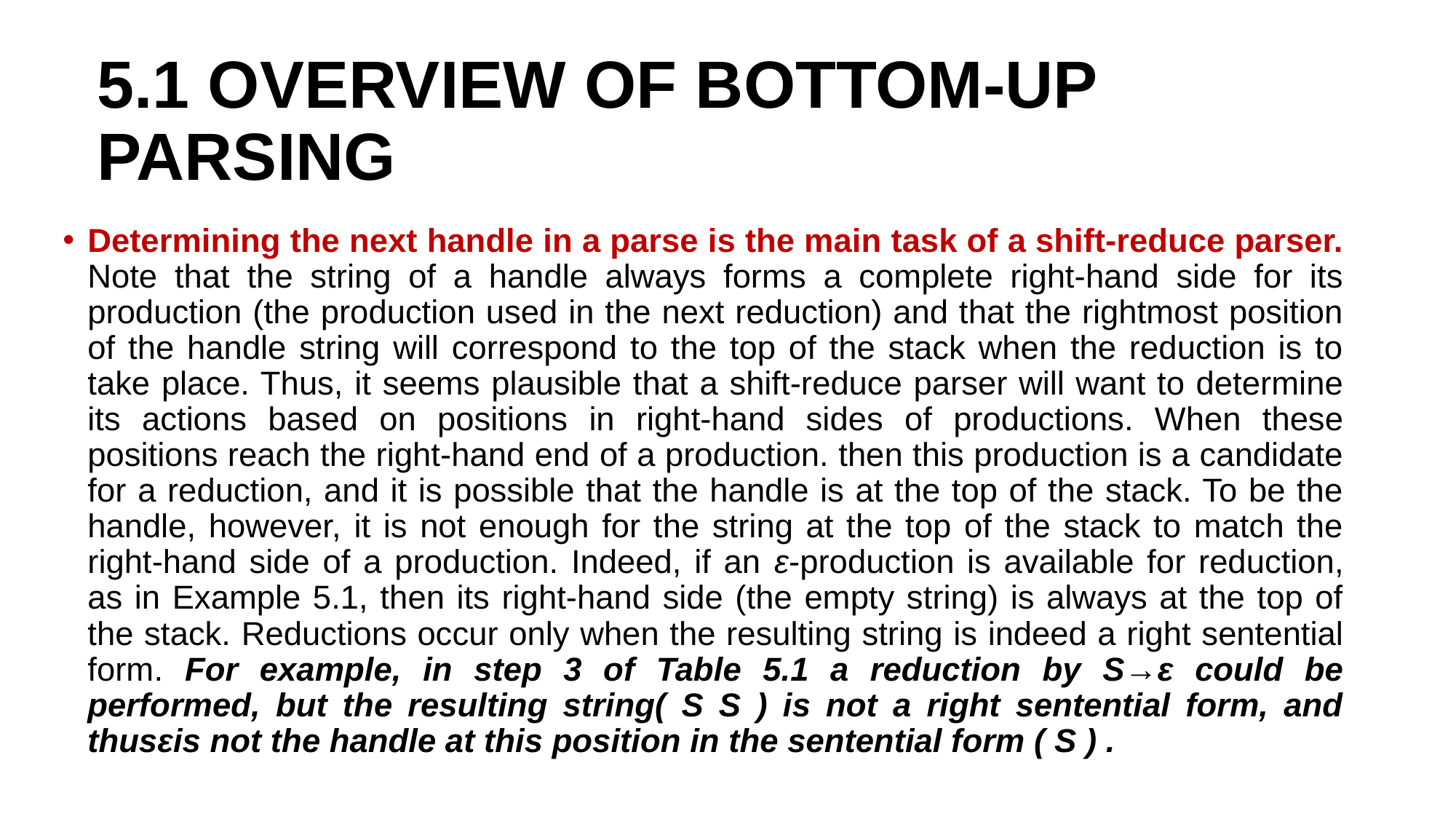

# 5.1 OVERVIEW OF BOTTOM-UP PARSING
Determining the next handle in a parse is the main task of a shift-reduce parser. Note that the string of a handle always forms a complete right-hand side for its production (the production used in the next reduction) and that the rightmost position of the handle string will correspond to the top of the stack when the reduction is to take place. Thus, it seems plausible that a shift-reduce parser will want to determine its actions based on positions in right-hand sides of productions. When these positions reach the right-hand end of a production. then this production is a candidate for a reduction, and it is possible that the handle is at the top of the stack. To be the handle, however, it is not enough for the string at the top of the stack to match the right-hand side of a production. Indeed, if an ε-production is available for reduction, as in Example 5.1, then its right-hand side (the empty string) is always at the top of the stack. Reductions occur only when the resulting string is indeed a right sentential form. For example, in step 3 of Table 5.1 a reduction by S→ε could be performed, but the resulting string( S S ) is not a right sentential form, and thusεis not the handle at this position in the sentential form ( S ) .